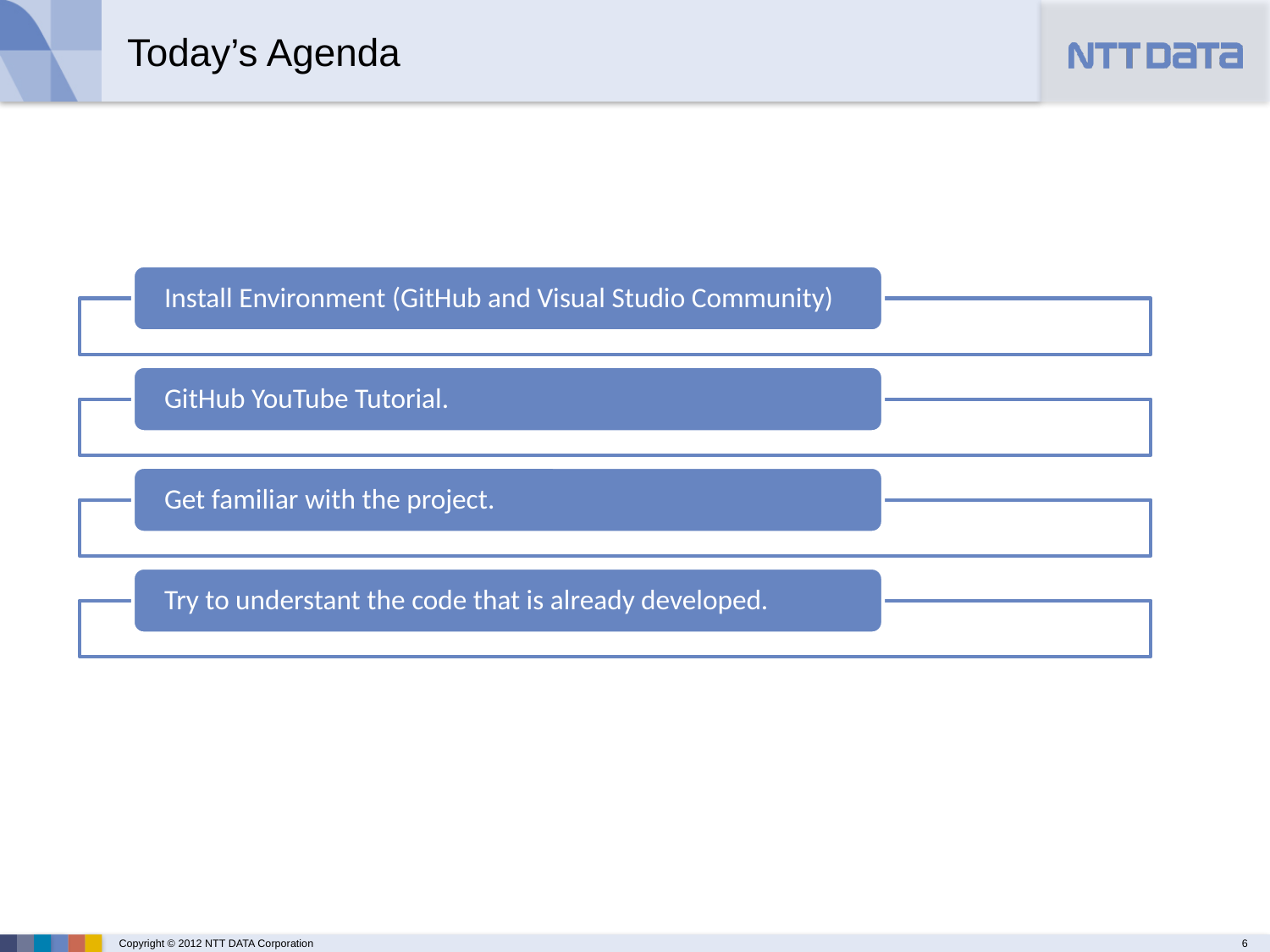

Today’s Agenda
Install Environment (GitHub and Visual Studio Community)
GitHub YouTube Tutorial.
Get familiar with the project.
Try to understant the code that is already developed.